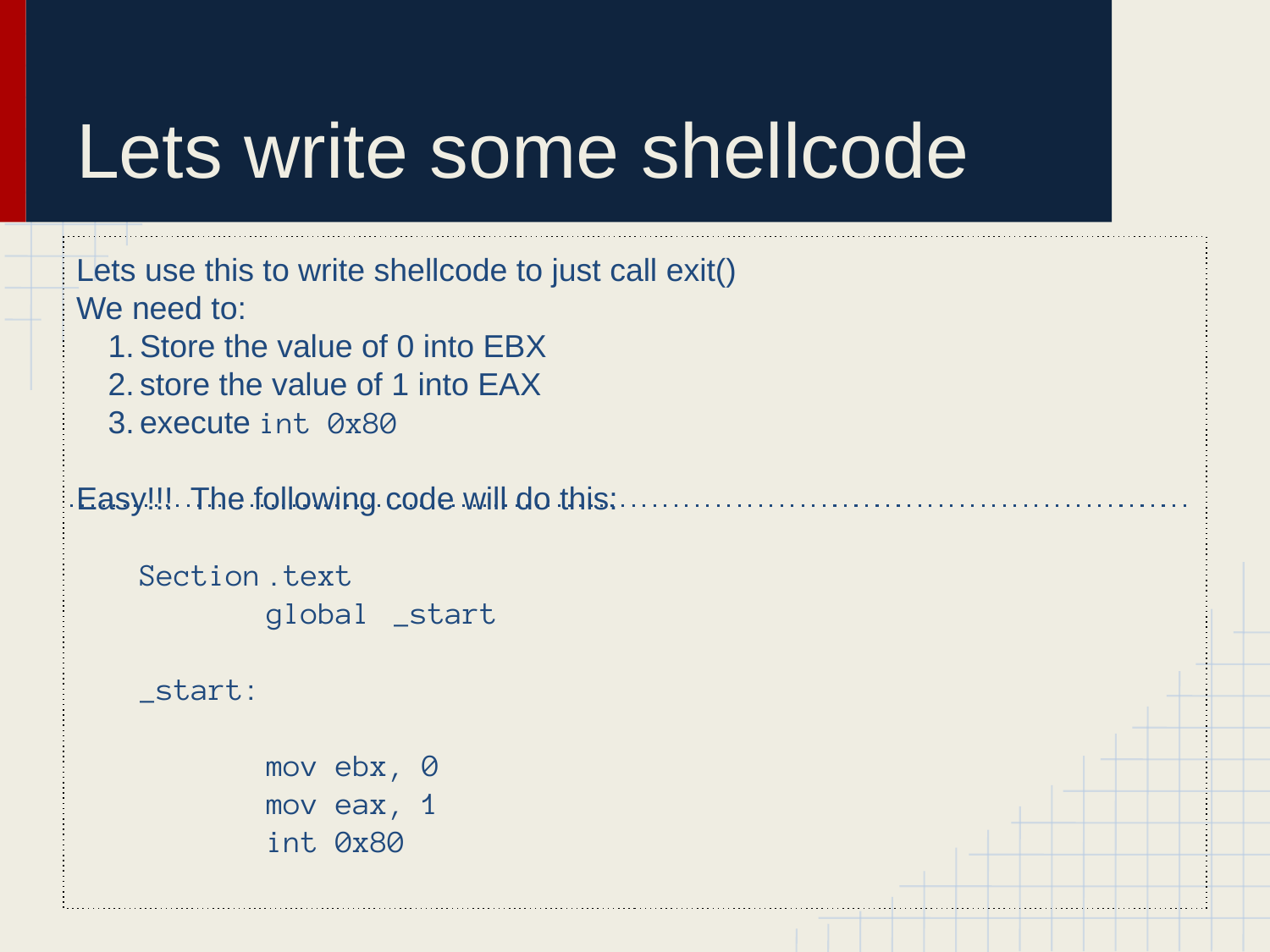

# Lets write some shellcode
Lets use this to write shellcode to just call exit()
We need to:
Store the value of 0 into EBX
store the value of 1 into EAX
execute int 0x80

Easy!!!  The following code will do this:

Section	.text
	global	_start

_start:

	mov ebx, 0
	mov eax, 1
	int 0x80